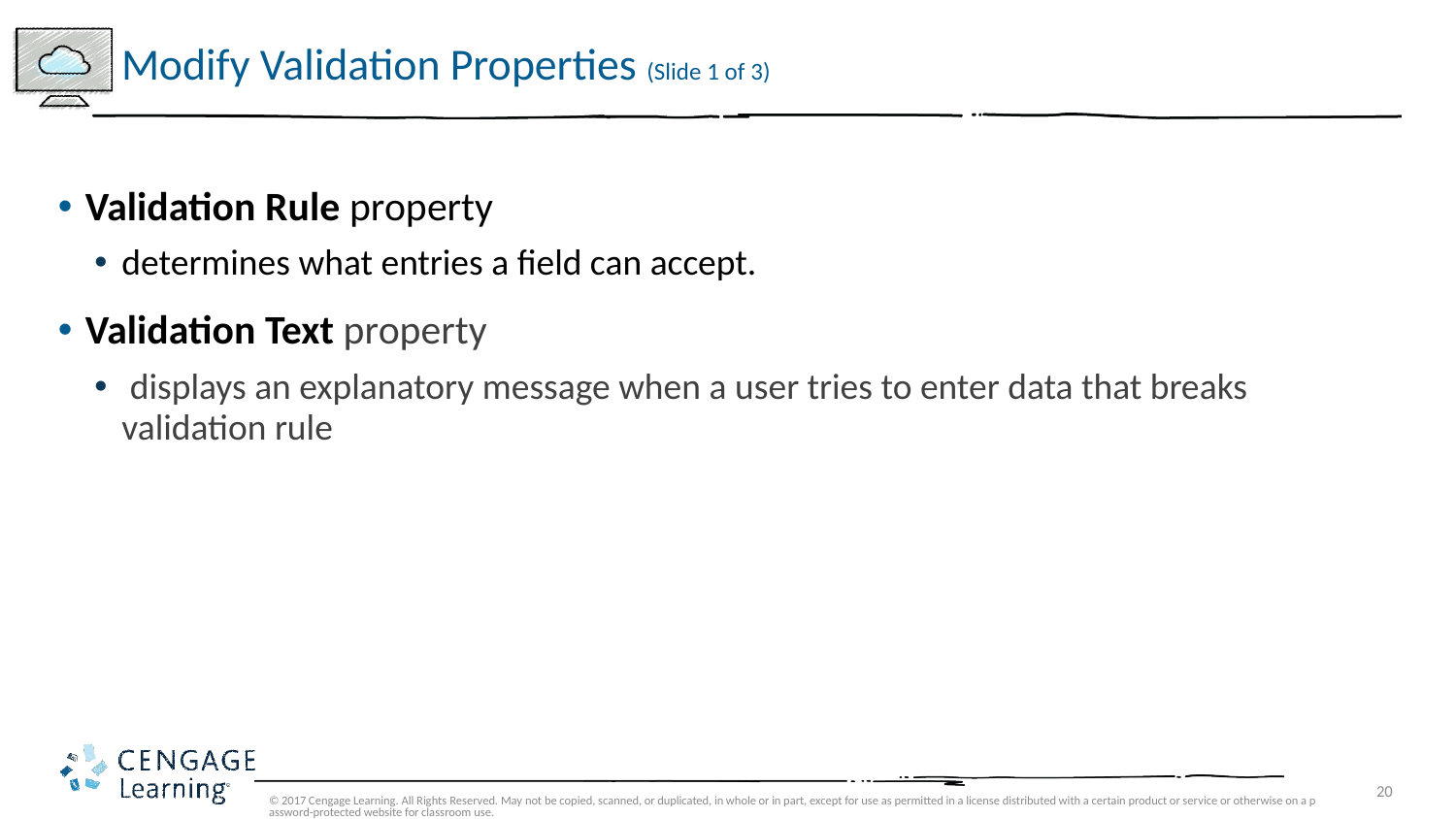

# Modify Validation Properties (Slide 1 of 3)
Validation Rule property
determines what entries a field can accept.
Validation Text property
 displays an explanatory message when a user tries to enter data that breaks validation rule
© 2017 Cengage Learning. All Rights Reserved. May not be copied, scanned, or duplicated, in whole or in part, except for use as permitted in a license distributed with a certain product or service or otherwise on a password-protected website for classroom use.